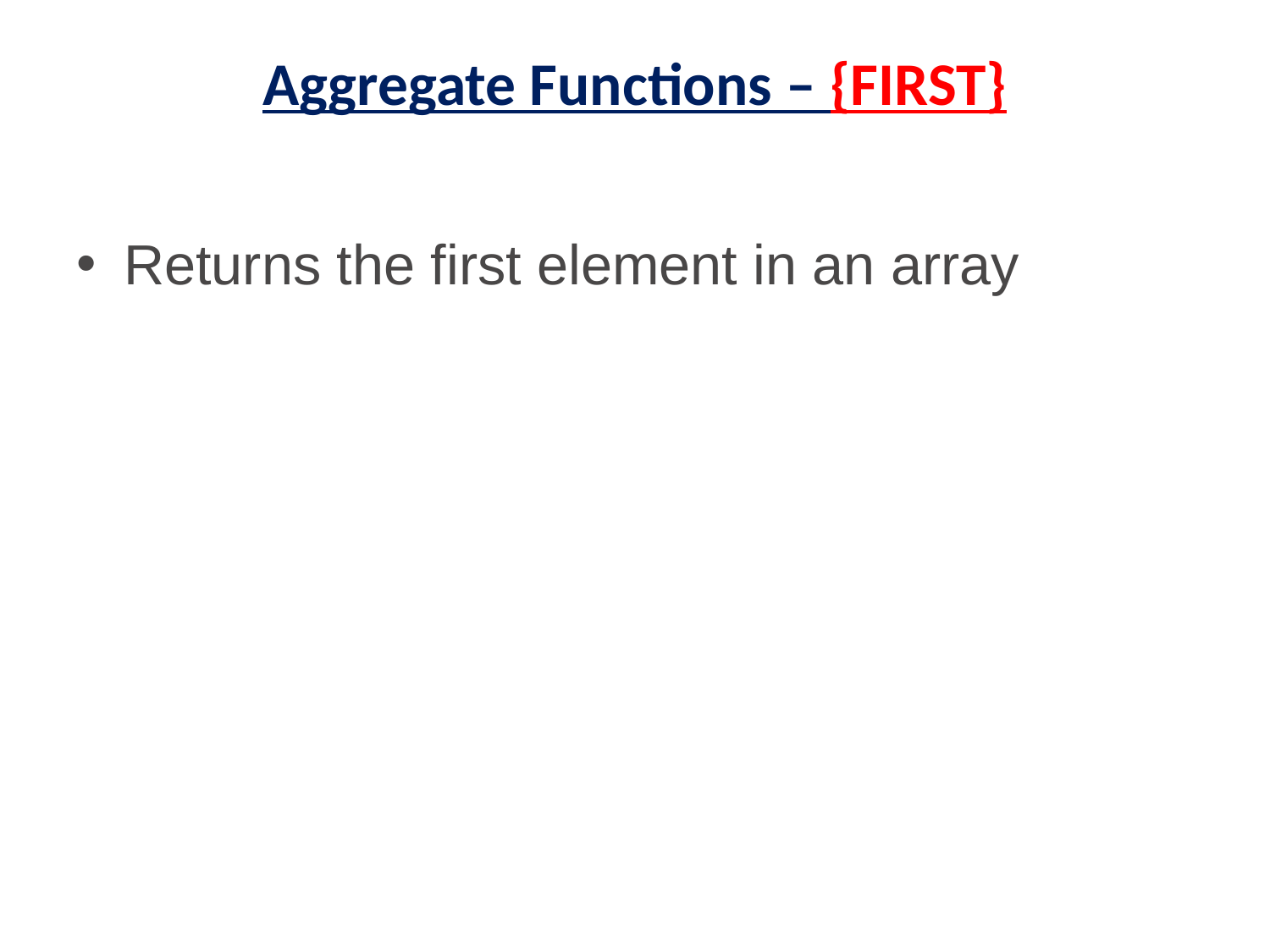

# Aggregate Functions – {FIRST}
Returns the first element in an array